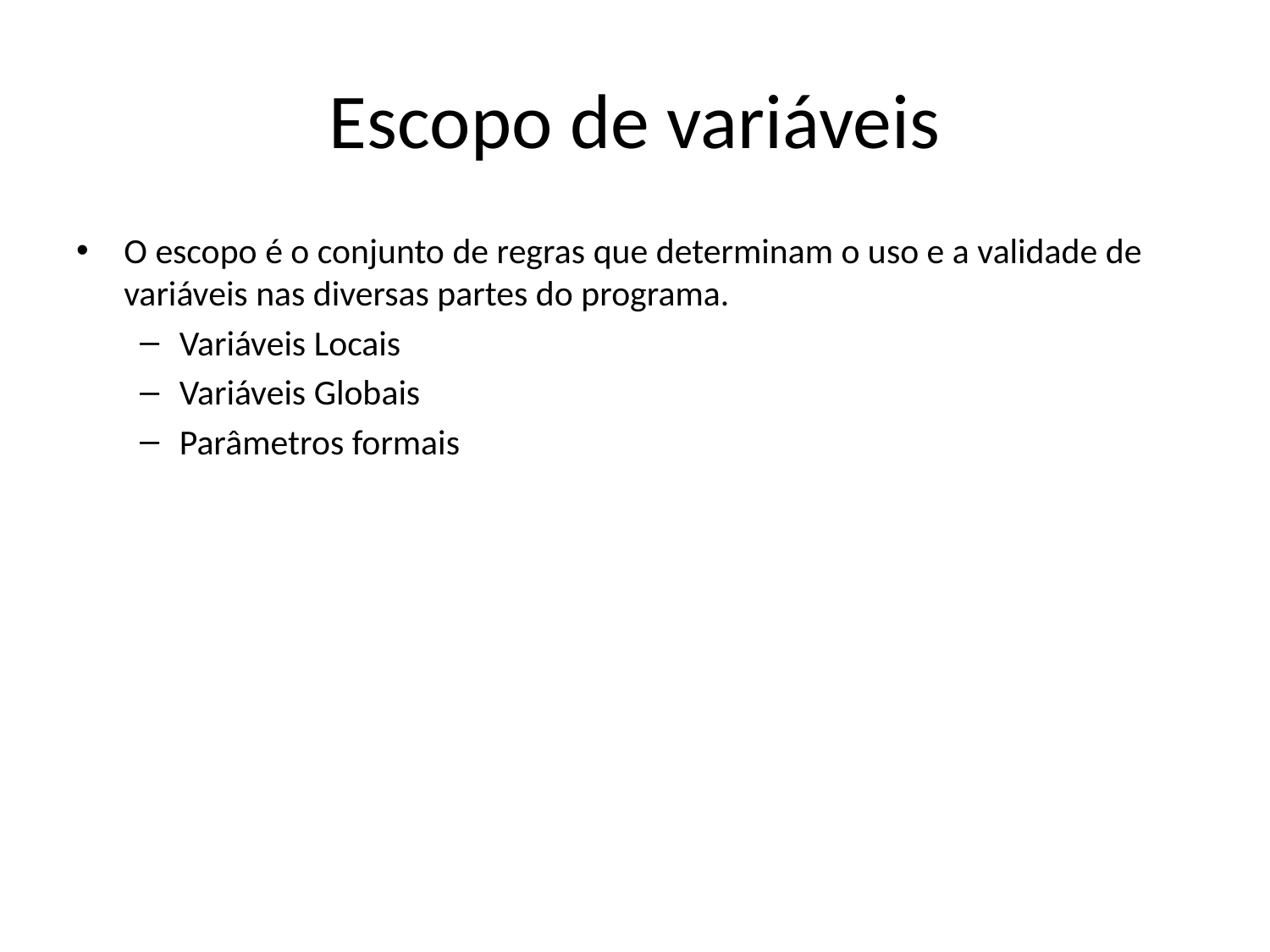

# Escopo de variáveis
O escopo é o conjunto de regras que determinam o uso e a validade de variáveis nas diversas partes do programa.
Variáveis Locais
Variáveis Globais
Parâmetros formais